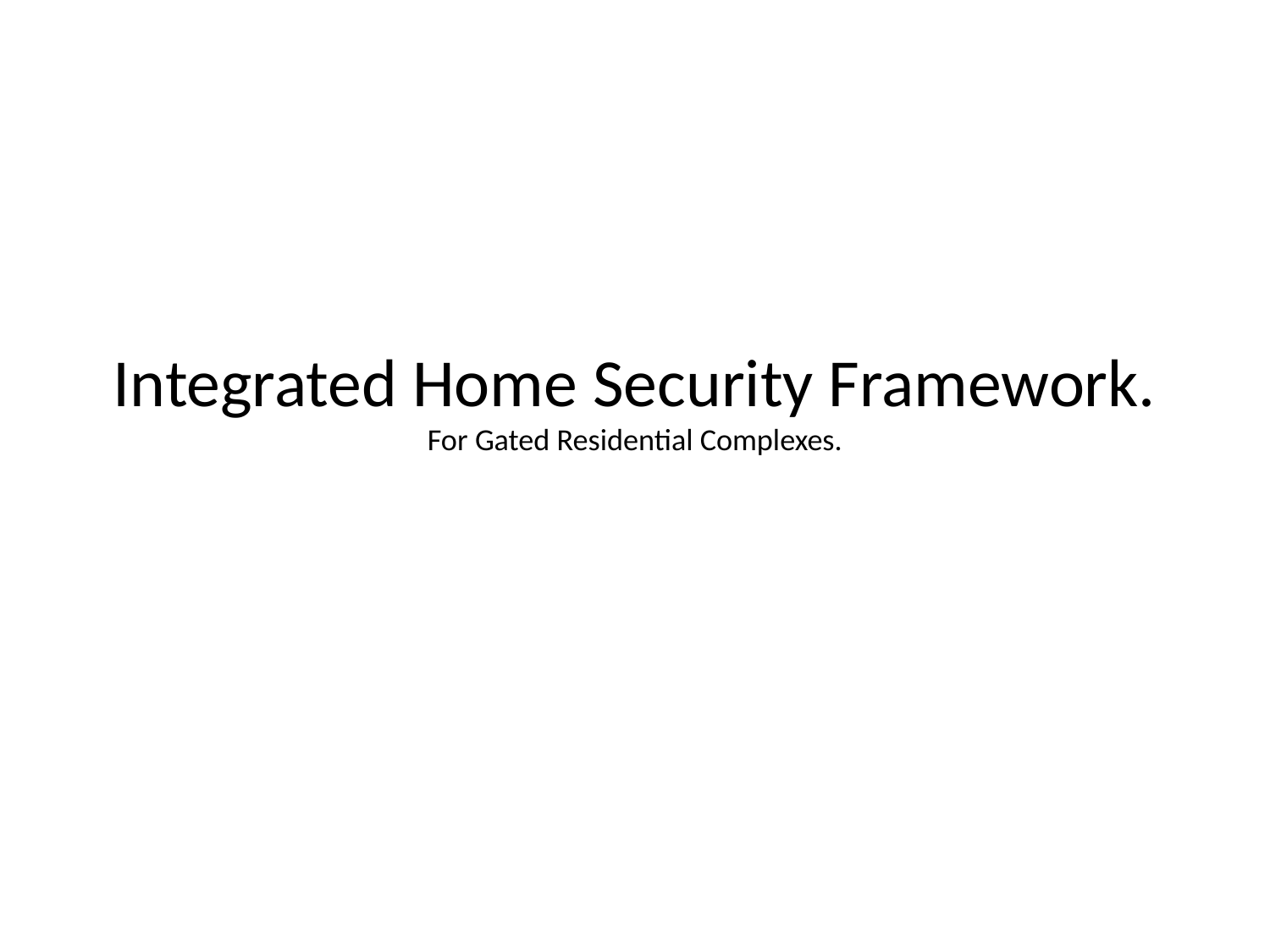

# Integrated Home Security Framework. For Gated Residential Complexes.